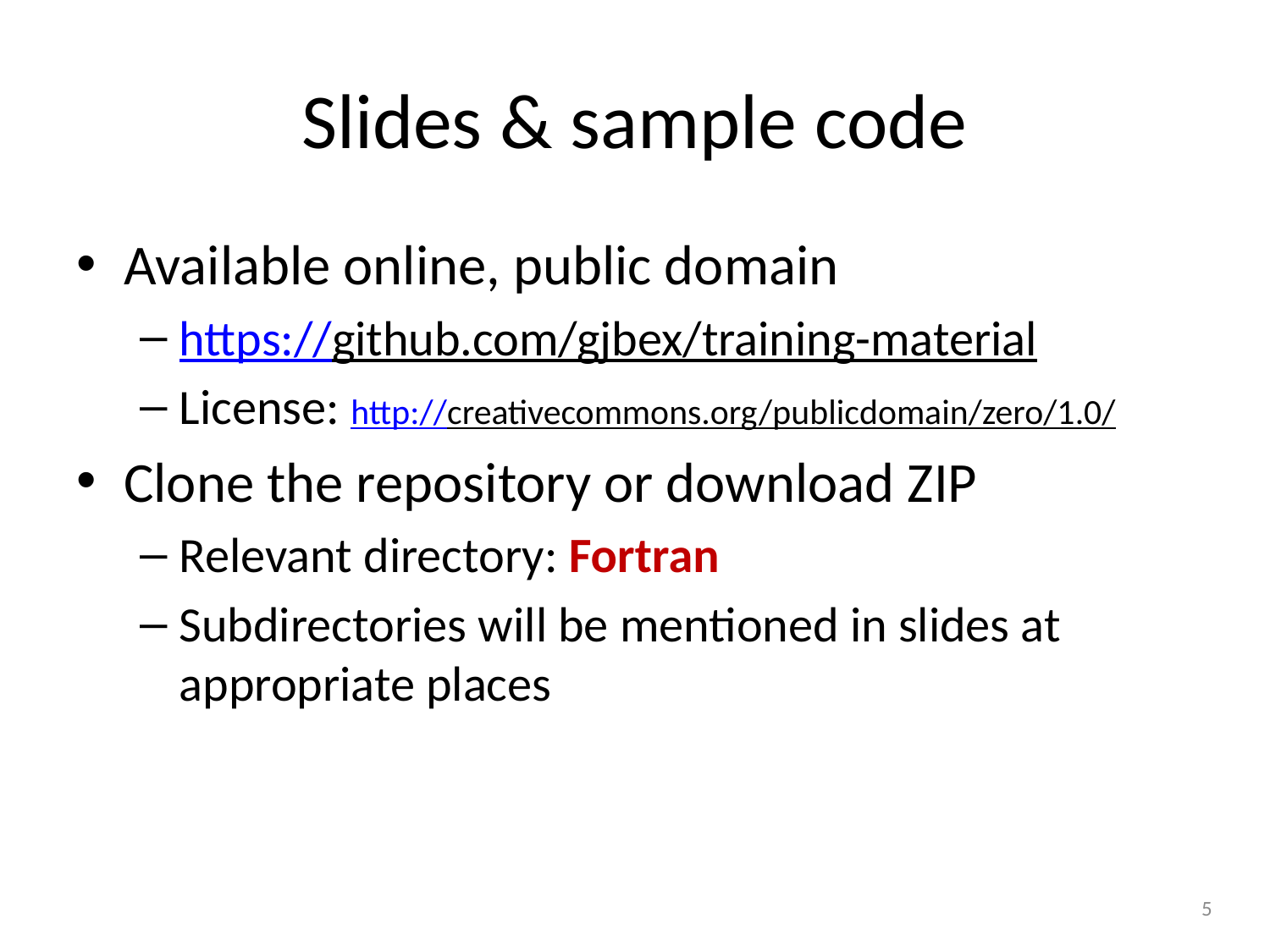

# Slides & sample code
Available online, public domain
https://github.com/gjbex/training-material
License: http://creativecommons.org/publicdomain/zero/1.0/
Clone the repository or download ZIP
Relevant directory: Fortran
Subdirectories will be mentioned in slides at appropriate places
5